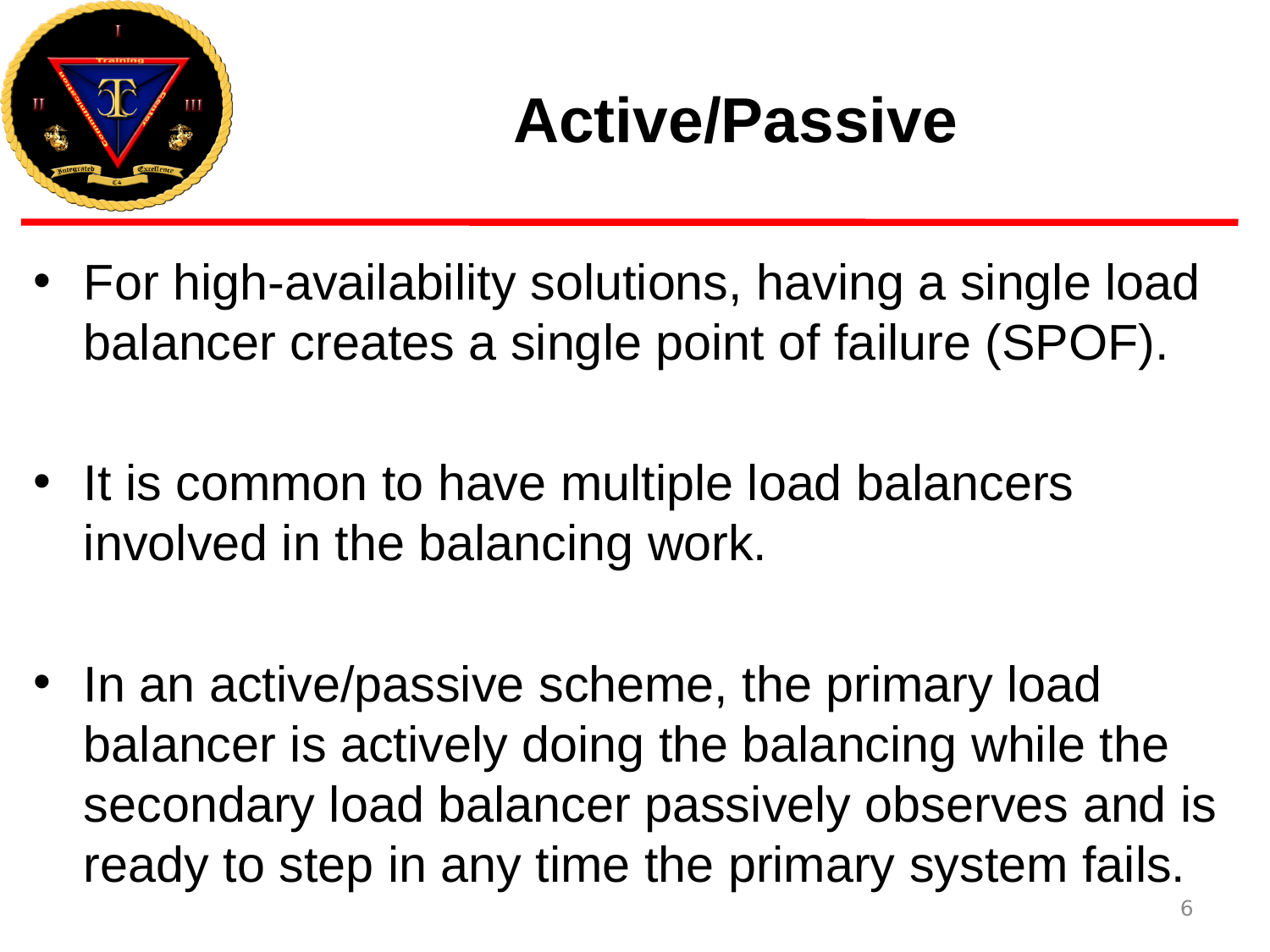

# Active/Passive
For high-availability solutions, having a single load balancer creates a single point of failure (SPOF).

It is common to have multiple load balancers involved in the balancing work.

In an active/passive scheme, the primary load balancer is actively doing the balancing while the secondary load balancer passively observes and is ready to step in any time the primary system fails.
6